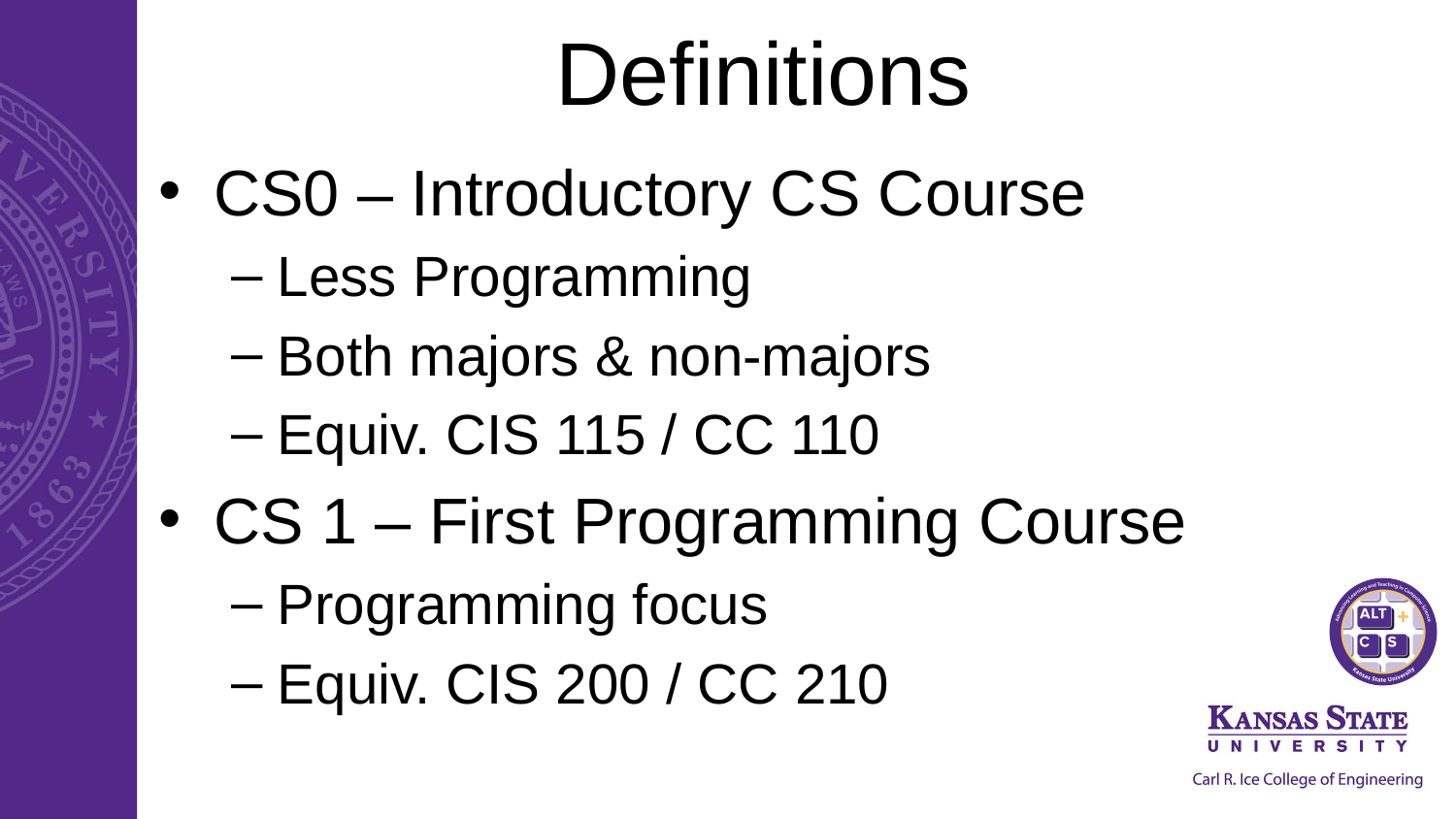

# Definitions
CS0 – Introductory CS Course
Less Programming
Both majors & non-majors
Equiv. CIS 115 / CC 110
CS 1 – First Programming Course
Programming focus
Equiv. CIS 200 / CC 210